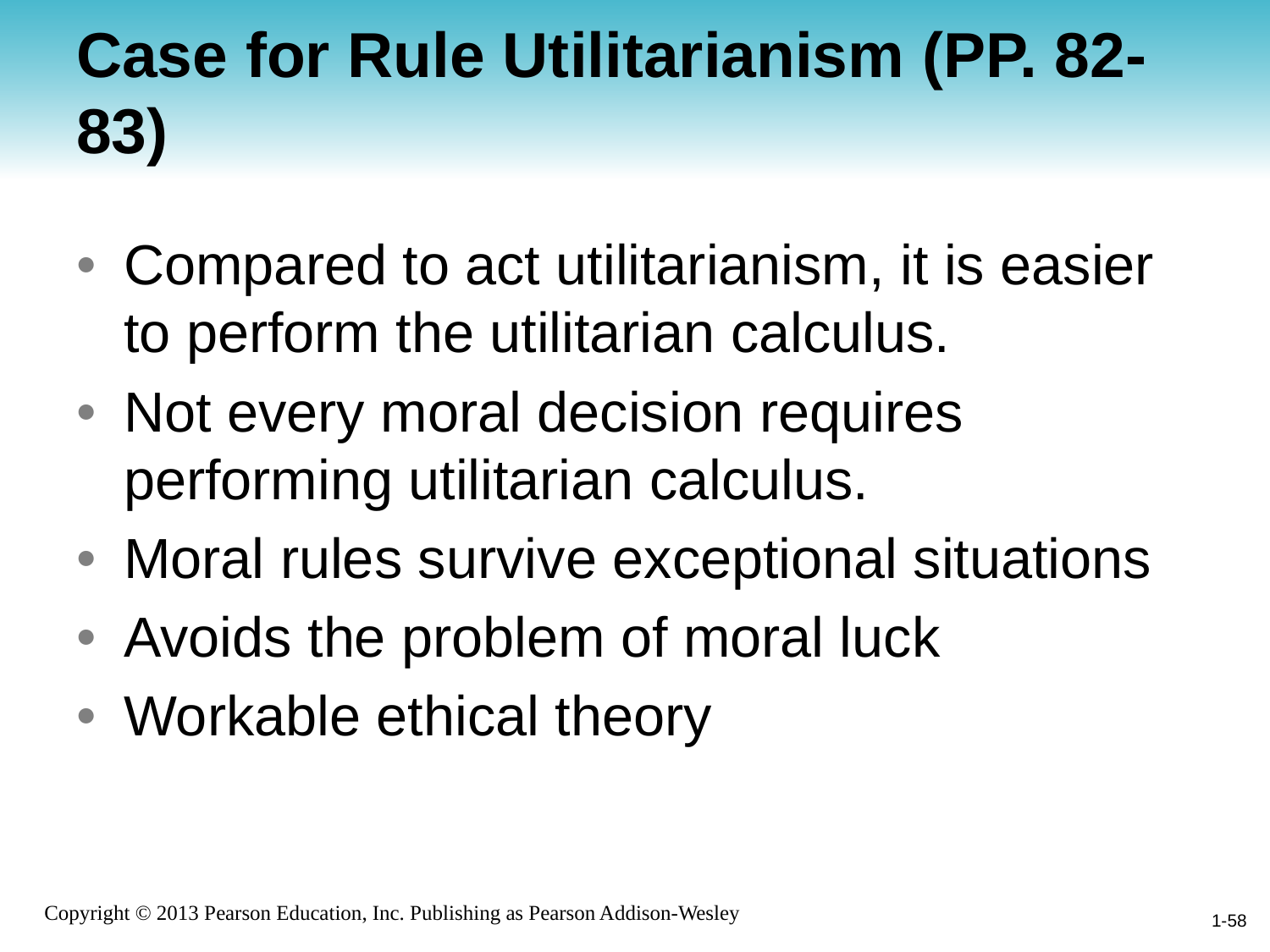

# Case for Rule Utilitarianism (PP. 82-83)
Compared to act utilitarianism, it is easier to perform the utilitarian calculus.
Not every moral decision requires performing utilitarian calculus.
Moral rules survive exceptional situations
Avoids the problem of moral luck
Workable ethical theory
1-58